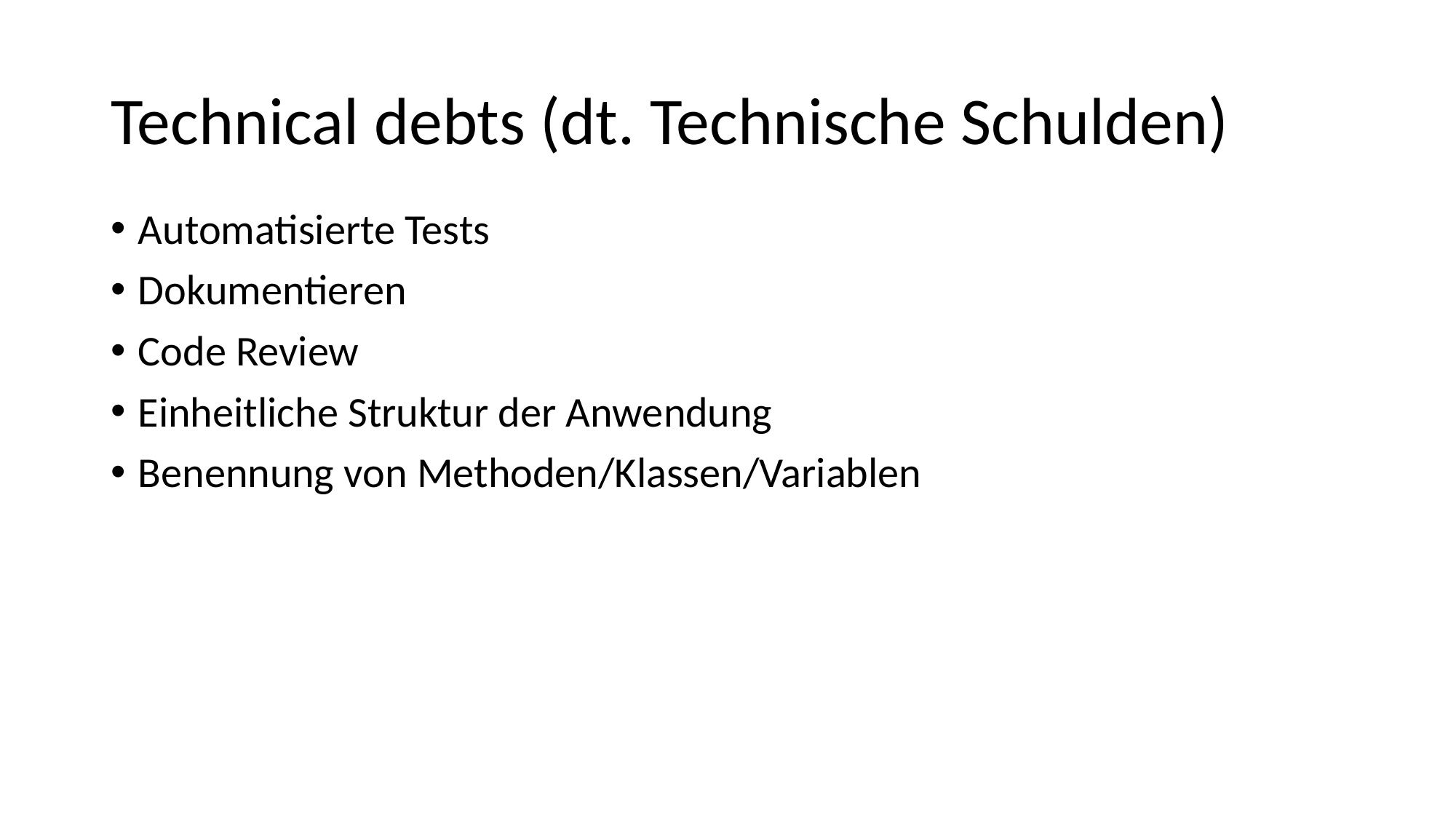

# Technical debts (dt. Technische Schulden)
Automatisierte Tests
Dokumentieren
Code Review
Einheitliche Struktur der Anwendung
Benennung von Methoden/Klassen/Variablen